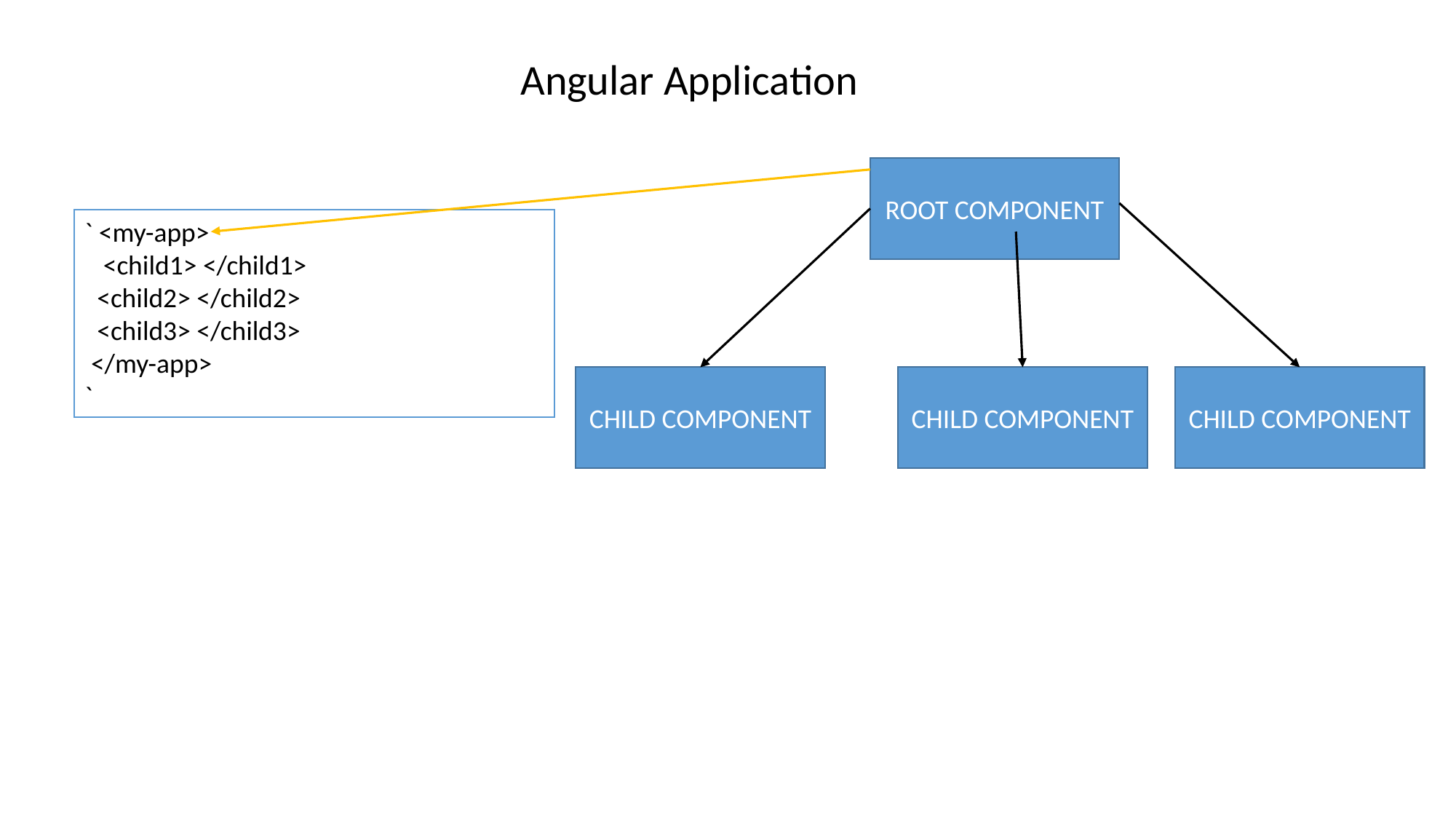

Angular Application
ROOT COMPONENT
` <my-app>
   <child1> </child1>
  <child2> </child2>
  <child3> </child3>
 </my-app>
`
CHILD COMPONENT
CHILD COMPONENT
CHILD COMPONENT